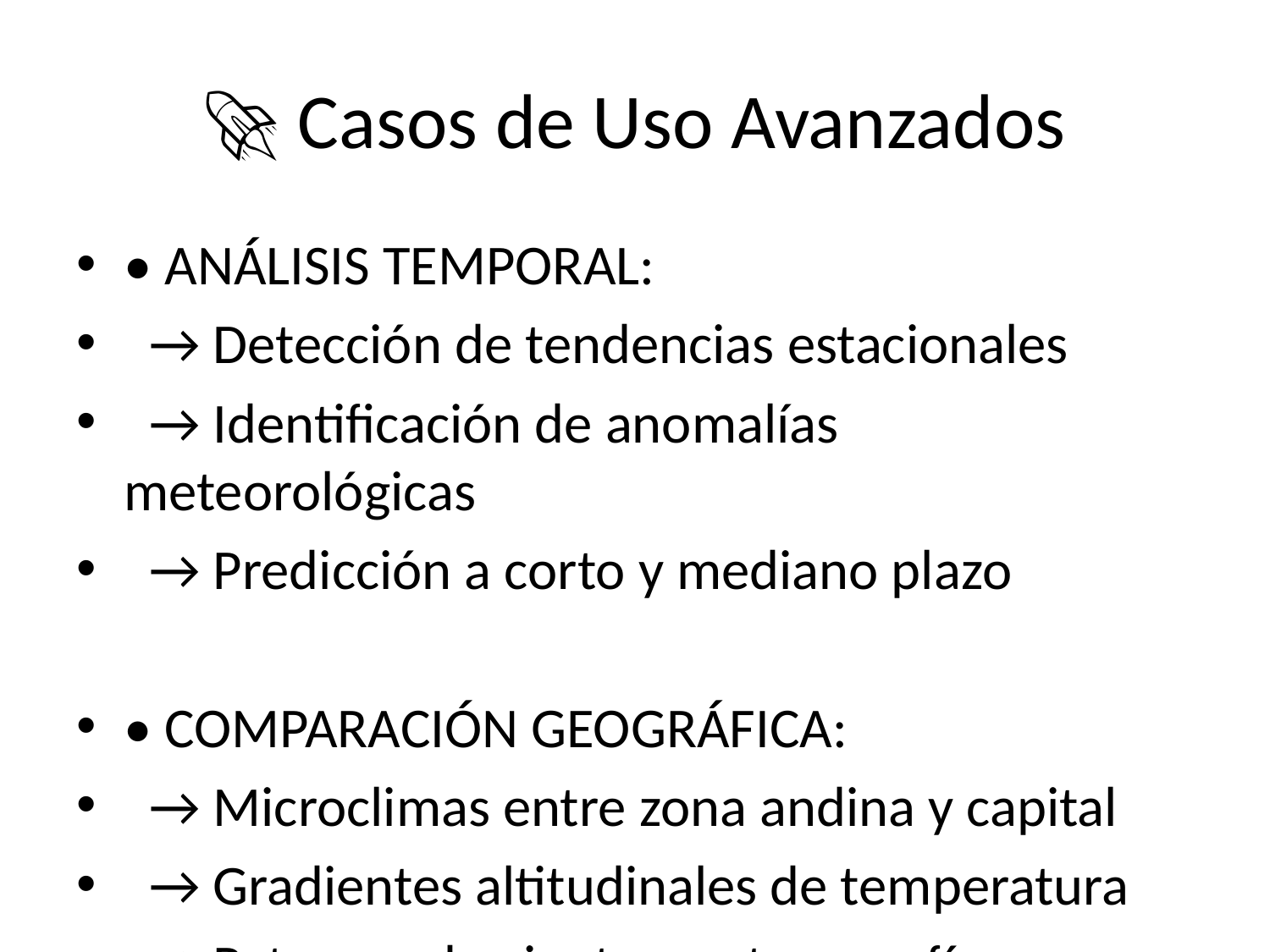

# 🚀 Casos de Uso Avanzados
• ANÁLISIS TEMPORAL:
  → Detección de tendencias estacionales
  → Identificación de anomalías meteorológicas
  → Predicción a corto y mediano plazo

• COMPARACIÓN GEOGRÁFICA:
  → Microclimas entre zona andina y capital
  → Gradientes altitudinales de temperatura
  → Patrones de viento por topografía

• MACHINE LEARNING OPERATIVO:
  → Modelos en producción con alta precisión
  → Reentrenamiento automático con nuevos datos
  → Validación cruzada temporal

• INTEGRACIÓN SISTEMÁTICA:
  → APIs REST para consultas externas
  → Alertas automáticas por condiciones críticas
  → Exportación a múltiples formatos